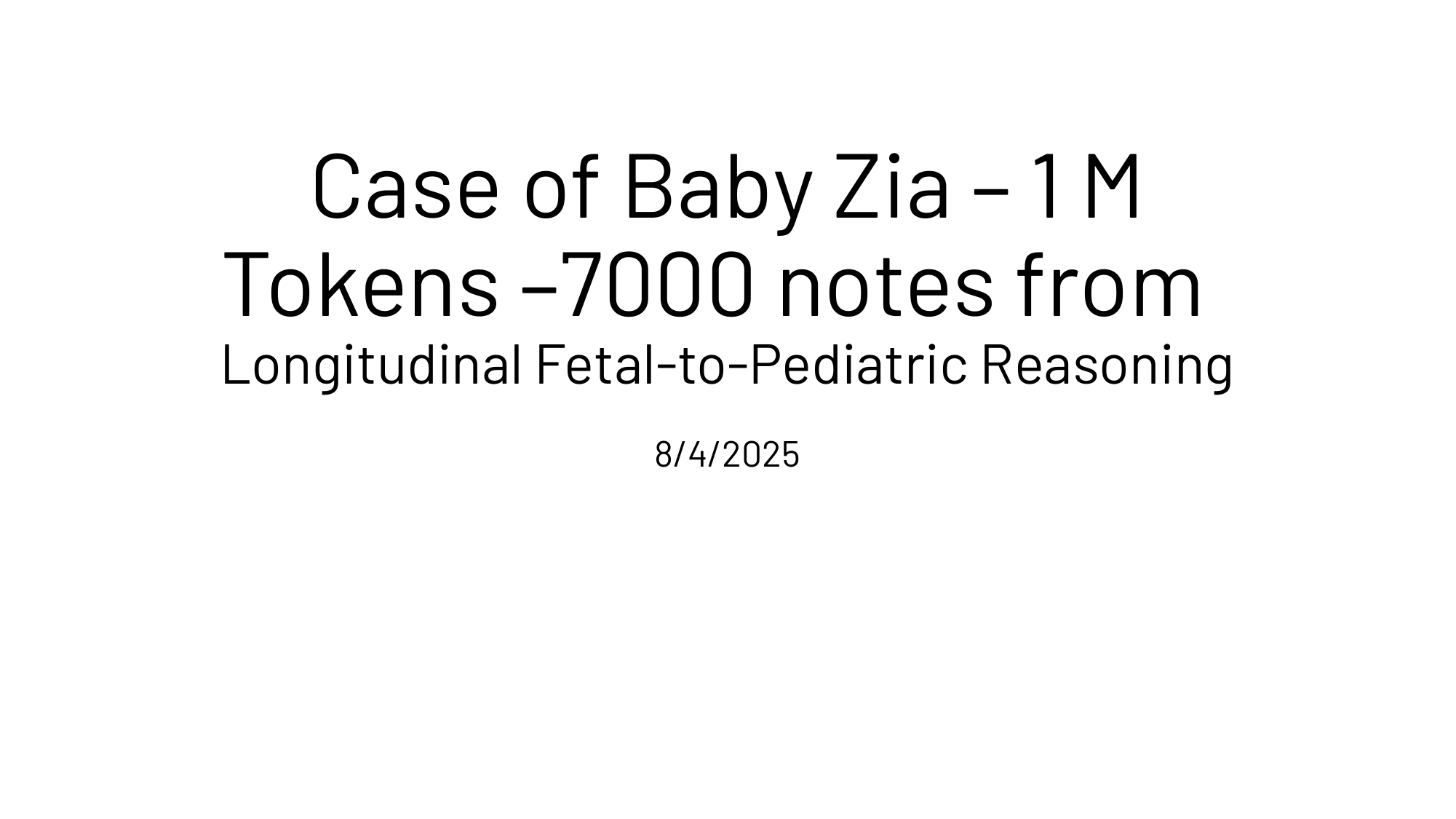

# Case of Baby Zia – 1 M Tokens –7000 notes from   Longitudinal Fetal-to-Pediatric Reasoning

8/4/2025